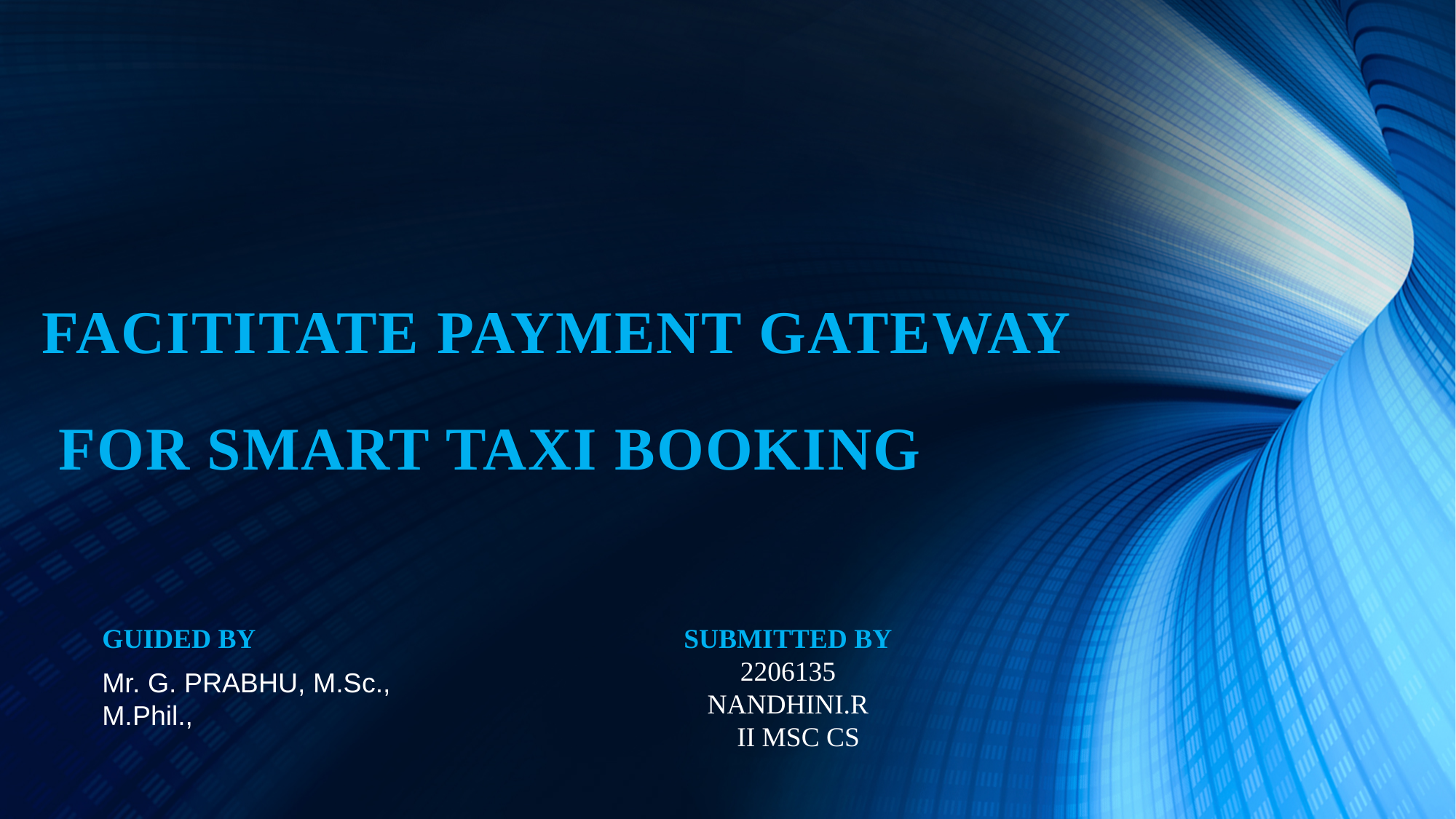

# FACITITATE PAYMENT GATEWAY FOR SMART TAXI BOOKING
SUBMITTED BY
2206135
NANDHINI.R
   II MSC CS
GUIDED BY
Mr. G. PRABHU, M.Sc., M.Phil.,